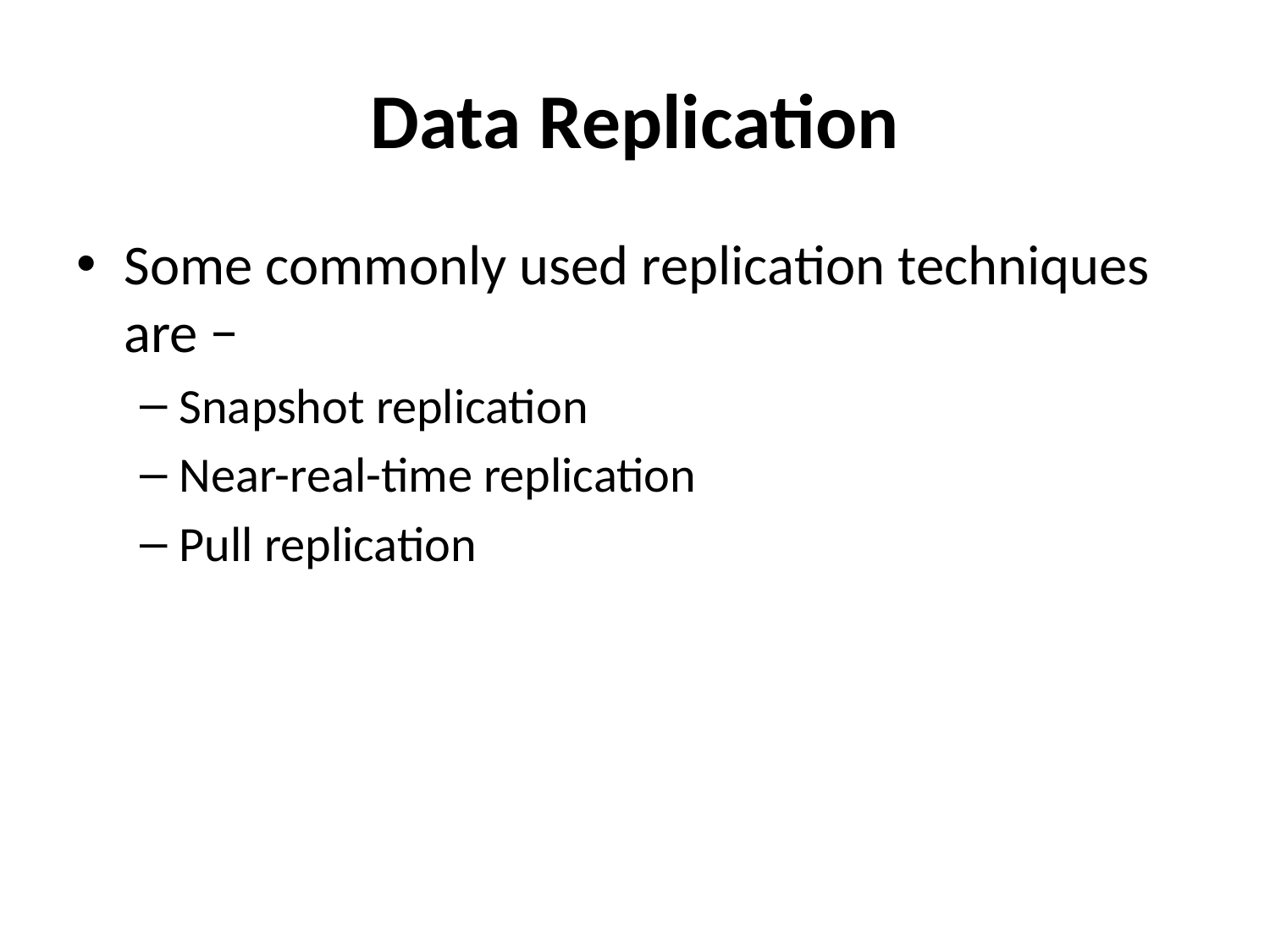

# Data Replication
Some commonly used replication techniques are −
Snapshot replication
Near-real-time replication
Pull replication